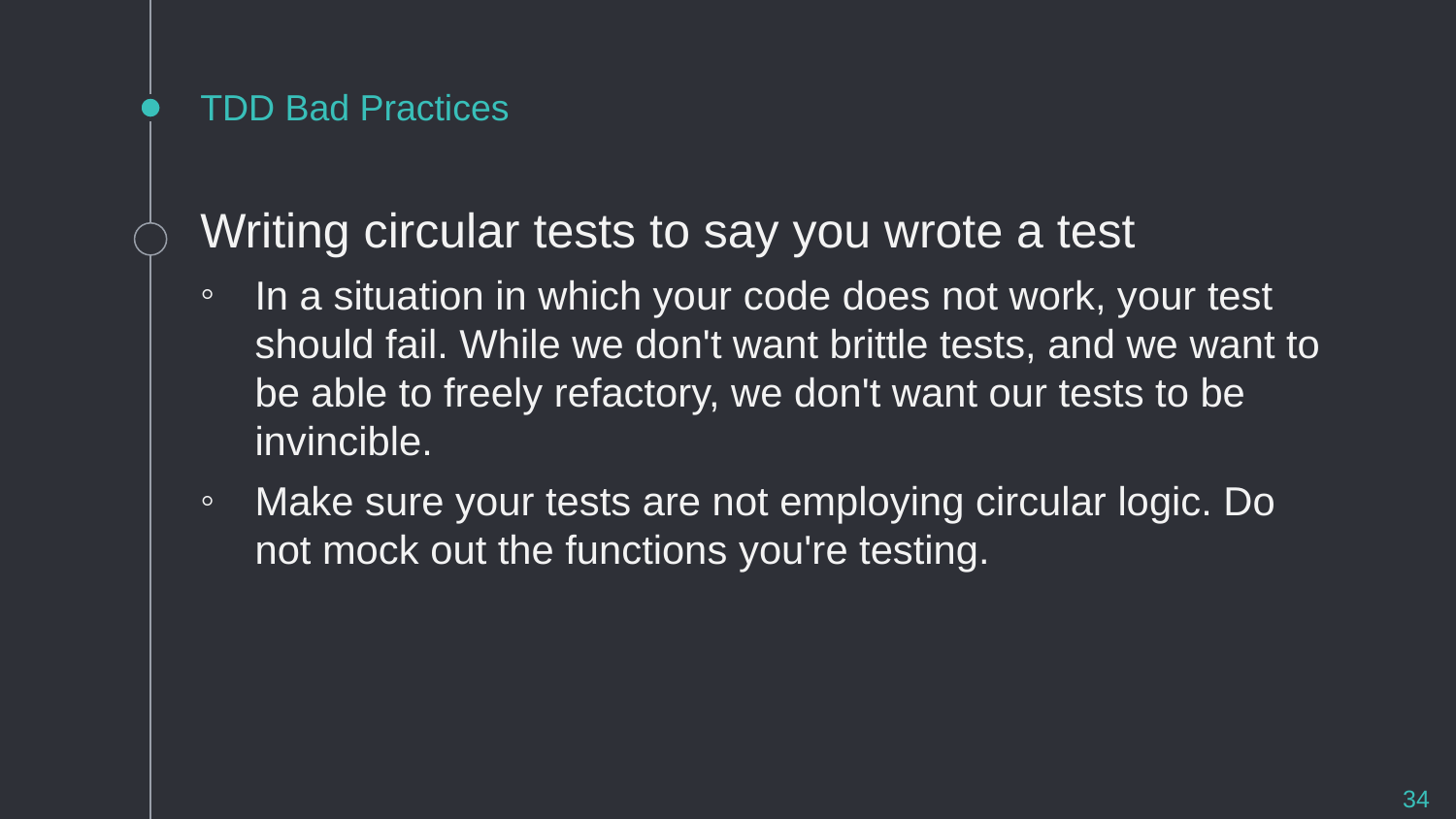

# TDD Bad Practices
Writing circular tests to say you wrote a test
In a situation in which your code does not work, your test should fail. While we don't want brittle tests, and we want to be able to freely refactory, we don't want our tests to be invincible.
Make sure your tests are not employing circular logic. Do not mock out the functions you're testing.

34